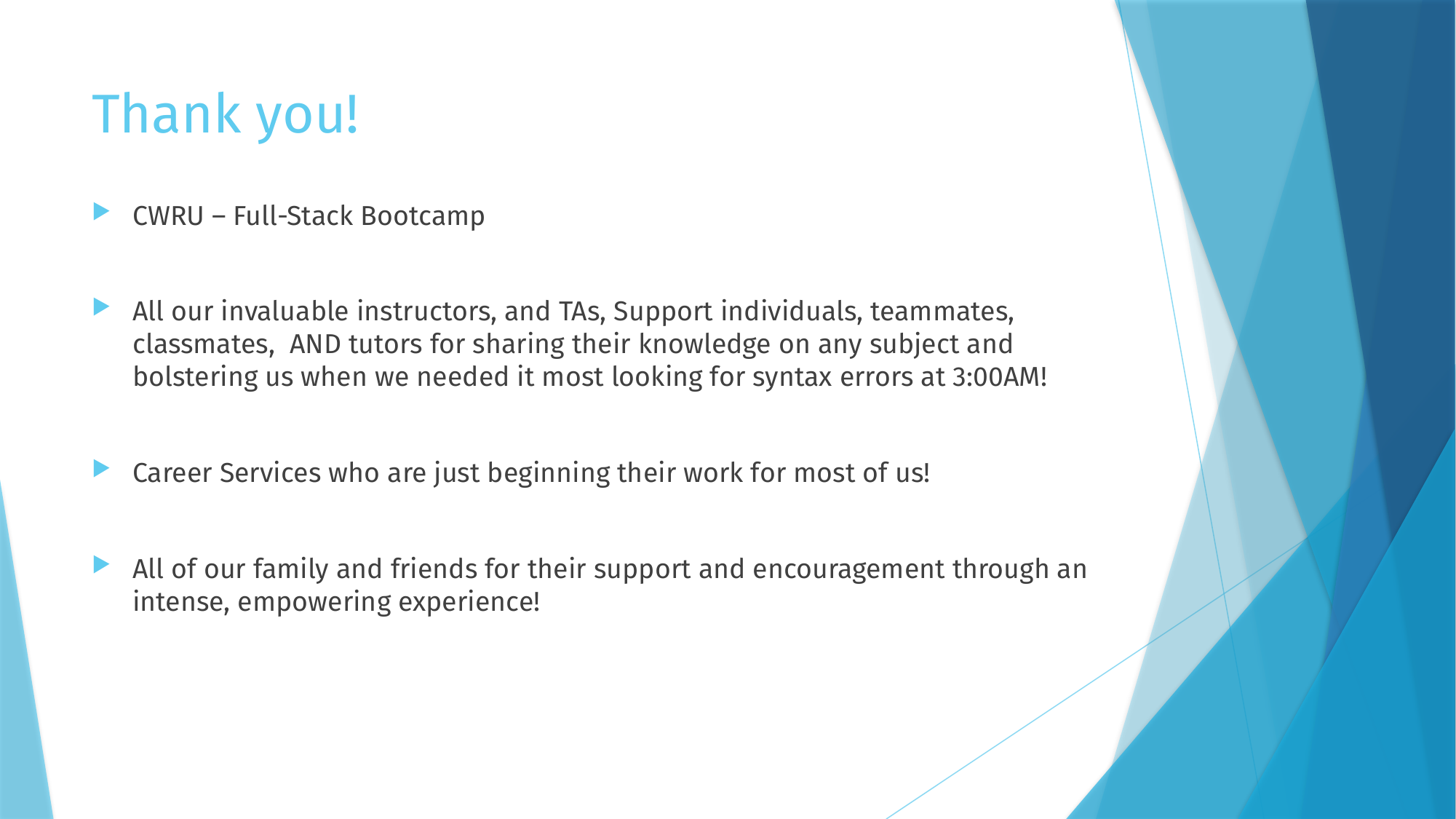

# Thank you!
CWRU – Full-Stack Bootcamp

All our invaluable instructors, and TAs, Support individuals, teammates, classmates,  AND tutors for sharing their knowledge on any subject and bolstering us when we needed it most looking for syntax errors at 3:00AM!

Career Services who are just beginning their work for most of us!

All of our family and friends for their support and encouragement through an intense, empowering experience!